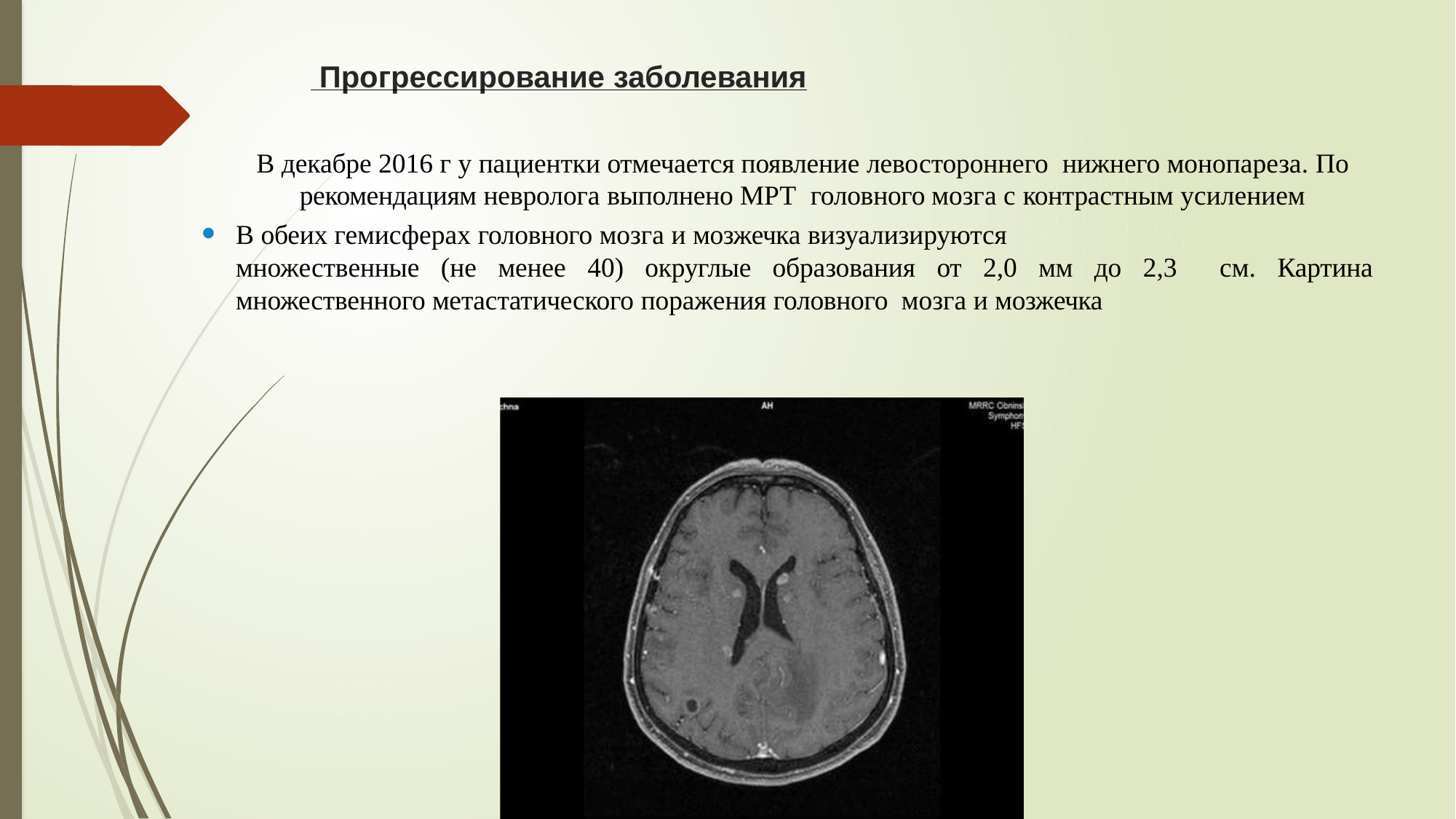

# Прогрессирование заболевания
В декабре 2016 г у пациентки отмечается появление левостороннего  нижнего монопареза. По рекомендациям невролога выполнено МРТ  головного мозга с контрастным усилением
В обеих гемисферах головного мозга и мозжечка визуализируются
множественные (не менее 40) округлые образования от 2,0 мм до 2,3  см. Картина множественного метастатического поражения головного  мозга и мозжечка